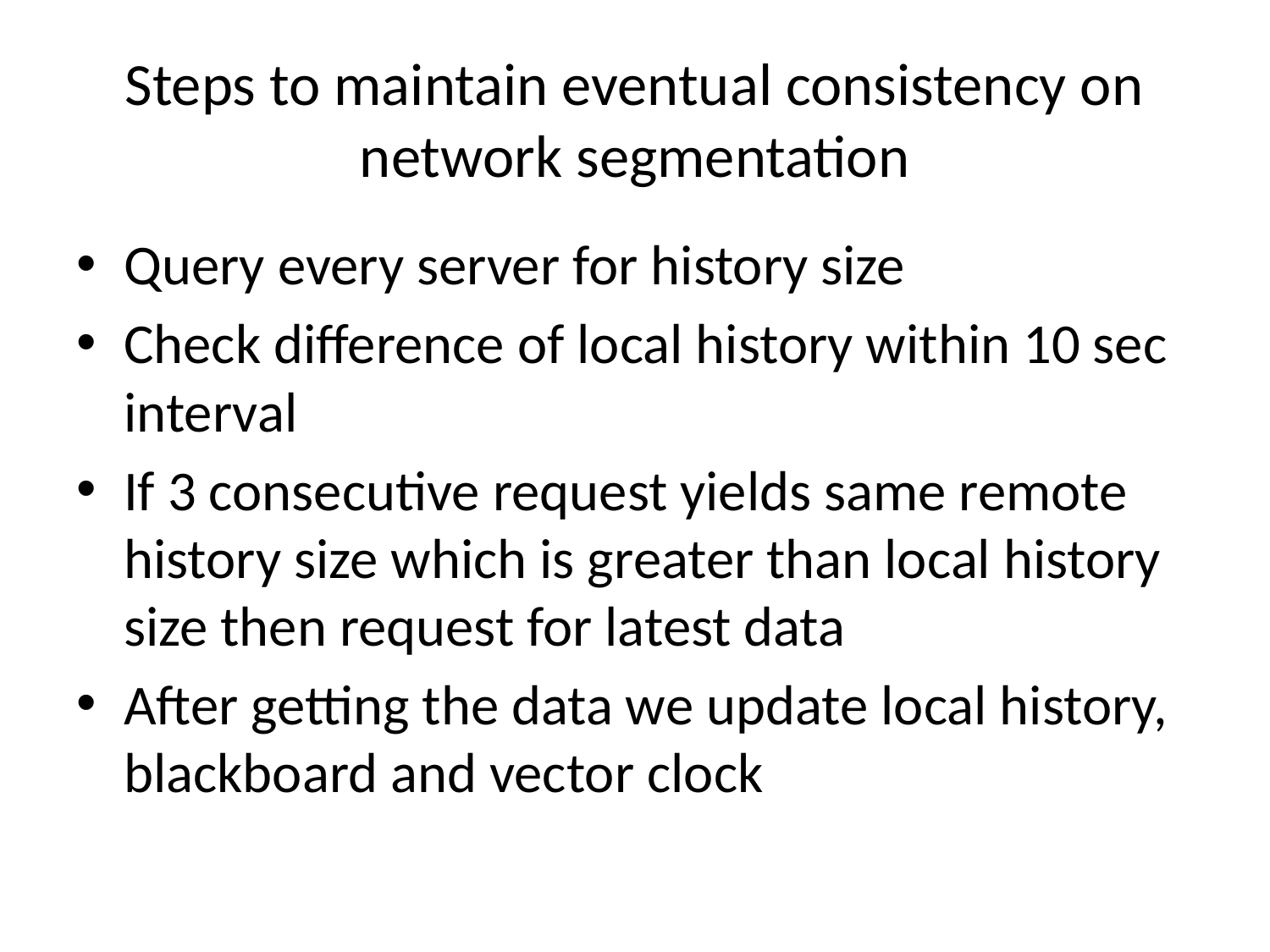

# Steps to maintain eventual consistency on network segmentation
Query every server for history size
Check difference of local history within 10 sec interval
If 3 consecutive request yields same remote history size which is greater than local history size then request for latest data
After getting the data we update local history, blackboard and vector clock